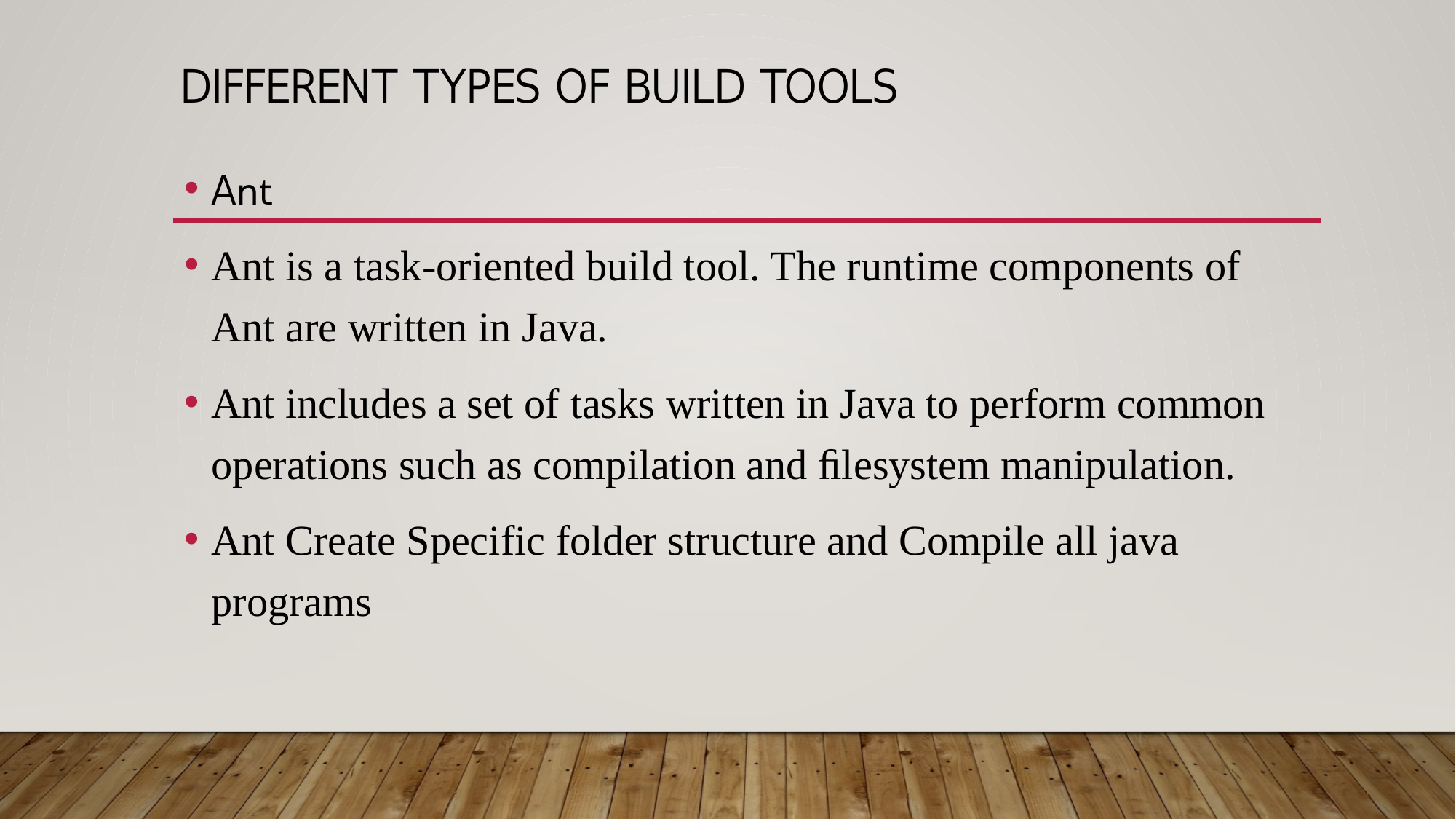

# Different types of build tools
Ant
Ant is a task-oriented build tool. The runtime components of Ant are written in Java.
Ant includes a set of tasks written in Java to perform common operations such as compilation and ﬁlesystem manipulation.
Ant Create Specific folder structure and Compile all java programs